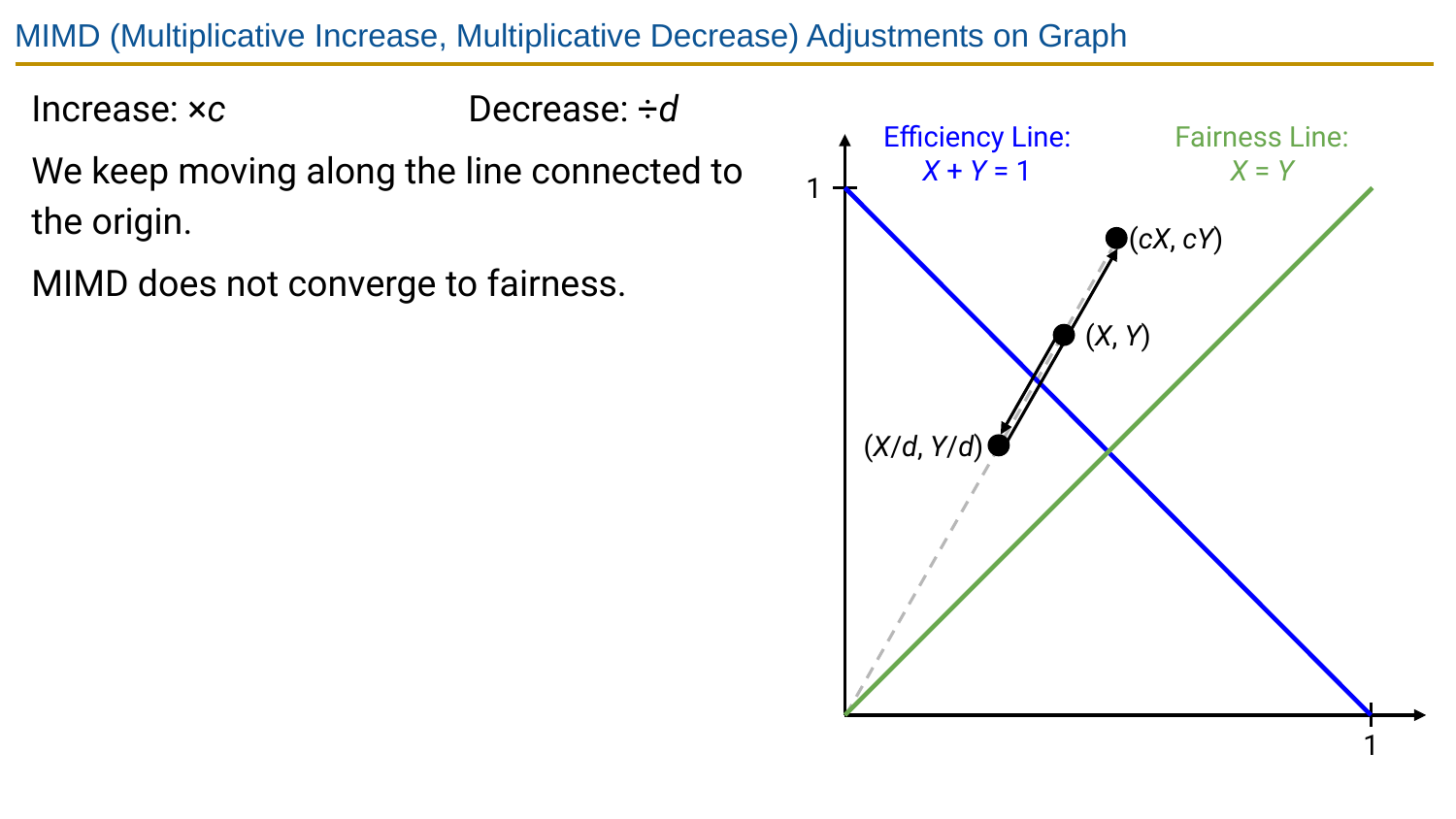

# MIMD (Multiplicative Increase, Multiplicative Decrease) Adjustments on Graph
Increase: ×c		Decrease: ÷d
We keep moving along the line connected to the origin.
MIMD does not converge to fairness.

Fairness Line:
X = Y
Efficiency Line:
X + Y = 1
1
(cX, cY)

(X, Y)

(X/d, Y/d)

1